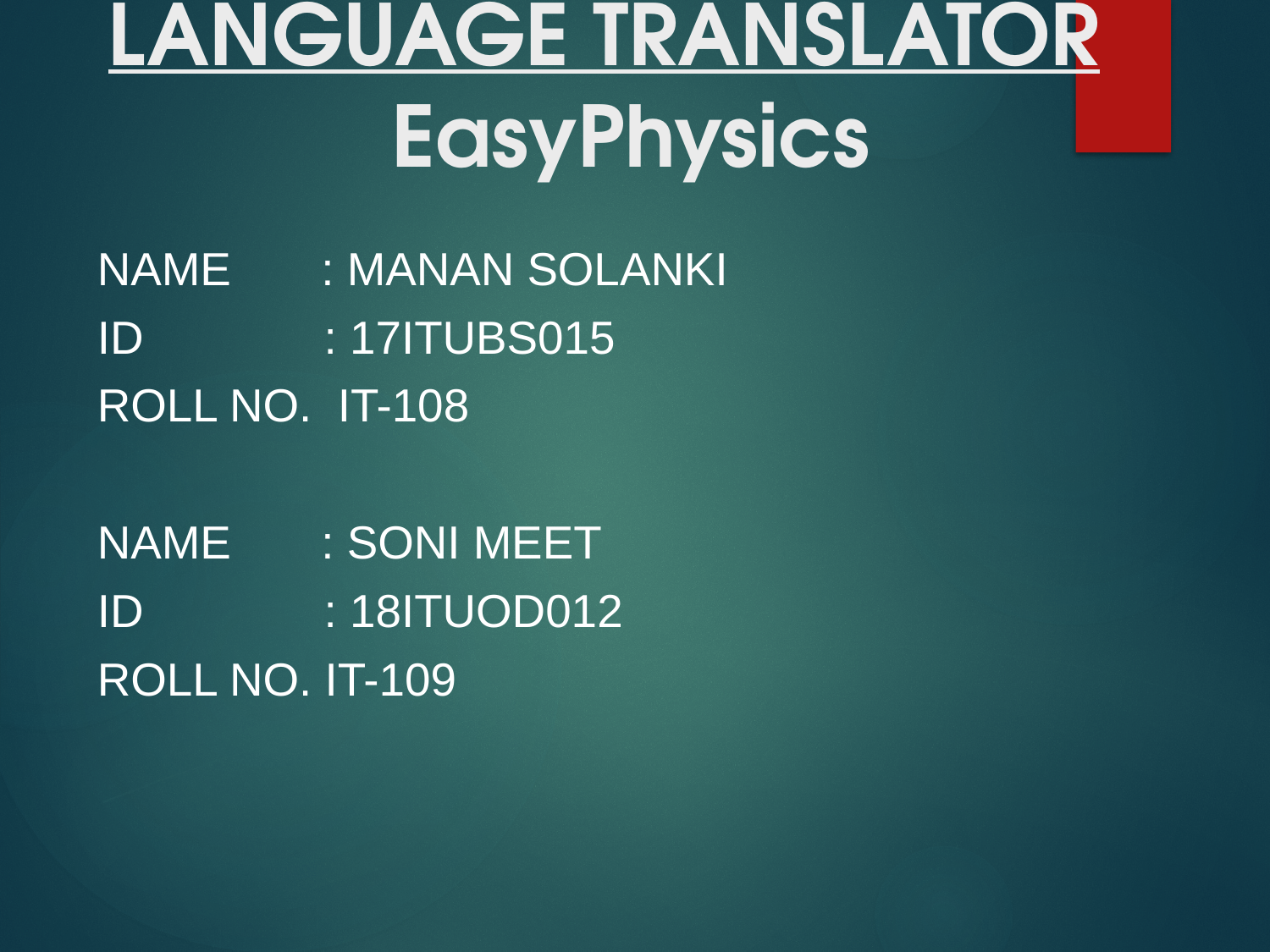

# LANGUAGE TRANSLATOR EasyPhysics
Name       : manan solanki
Id              : 17itubs015
Roll no.  IT-108

Name       : soni meet
Id              : 18ITUOD012
Roll no. IT-109